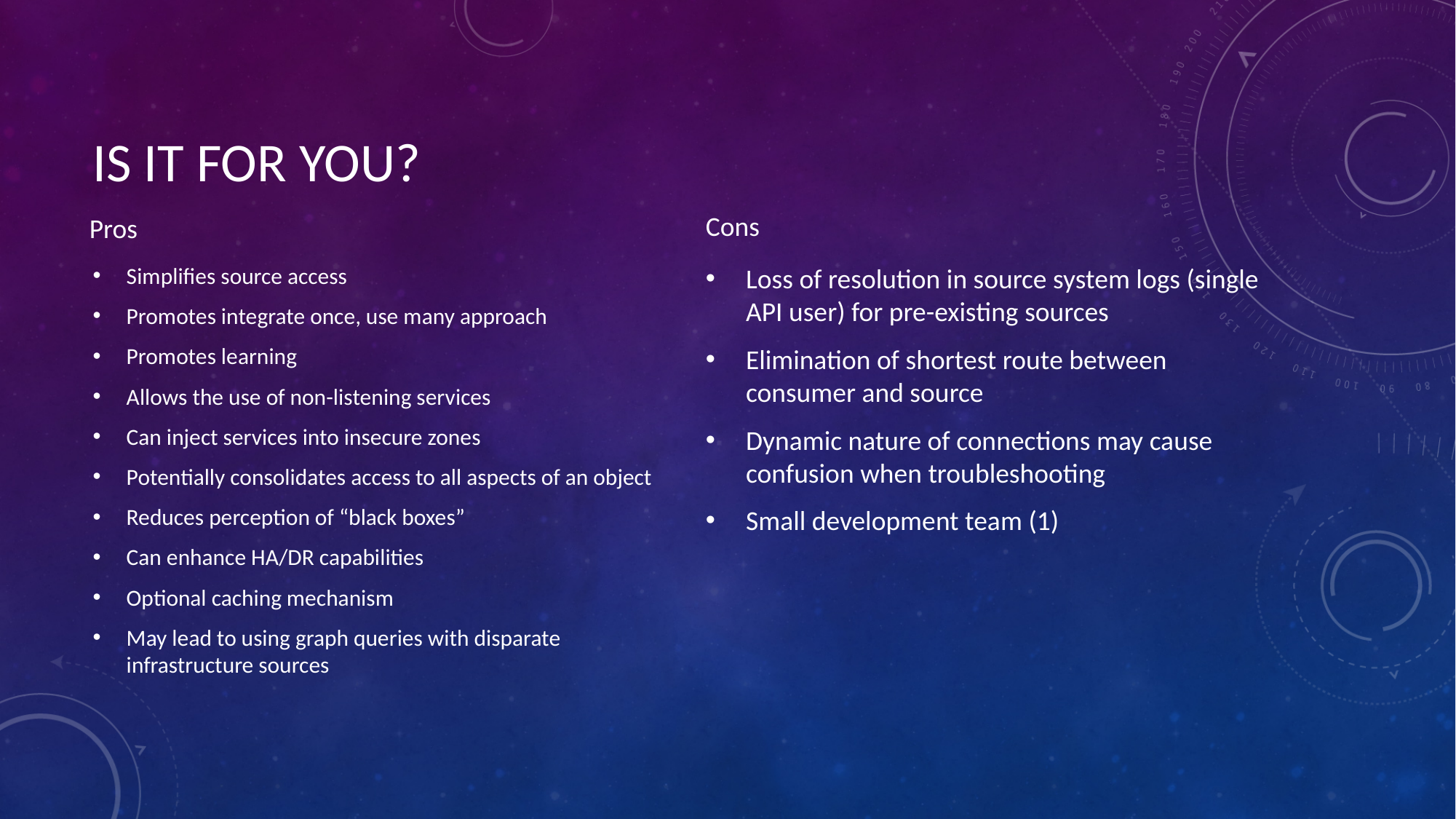

# Is it for you?
Pros
Cons
Simplifies source access
Promotes integrate once, use many approach
Promotes learning
Allows the use of non-listening services
Can inject services into insecure zones
Potentially consolidates access to all aspects of an object
Reduces perception of “black boxes”
Can enhance HA/DR capabilities
Optional caching mechanism
May lead to using graph queries with disparate infrastructure sources

Loss of resolution in source system logs (single API user) for pre-existing sources
Elimination of shortest route between consumer and source
Dynamic nature of connections may cause confusion when troubleshooting
Small development team (1)